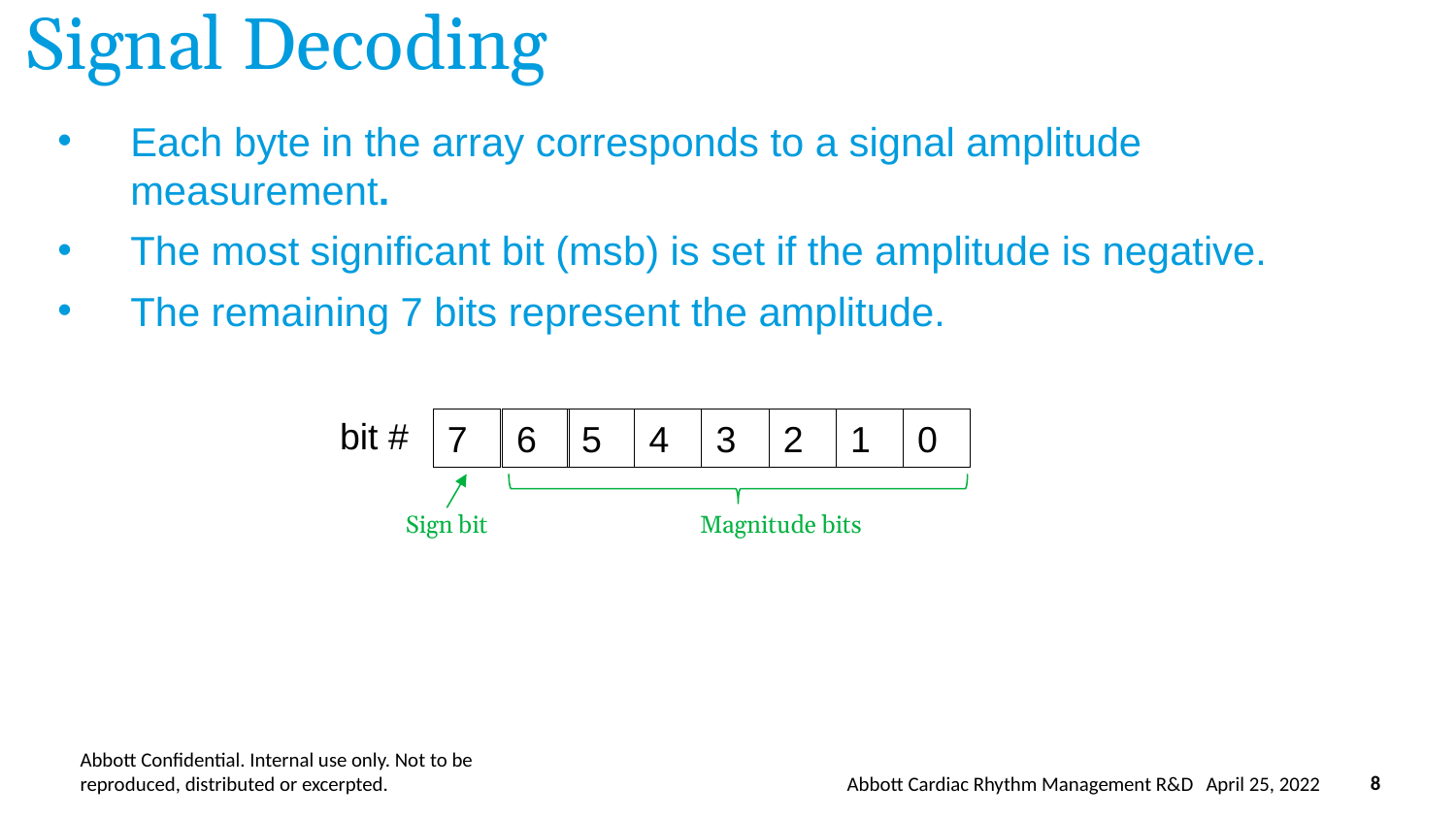

# Signal Decoding
Each byte in the array corresponds to a signal amplitude measurement.
The most significant bit (msb) is set if the amplitude is negative.
The remaining 7 bits represent the amplitude.

bit #
7
6
5
4
3
2
1
0
Magnitude bits
Sign bit
Abbott Cardiac Rhythm Management R&D
April 25, 2022
8